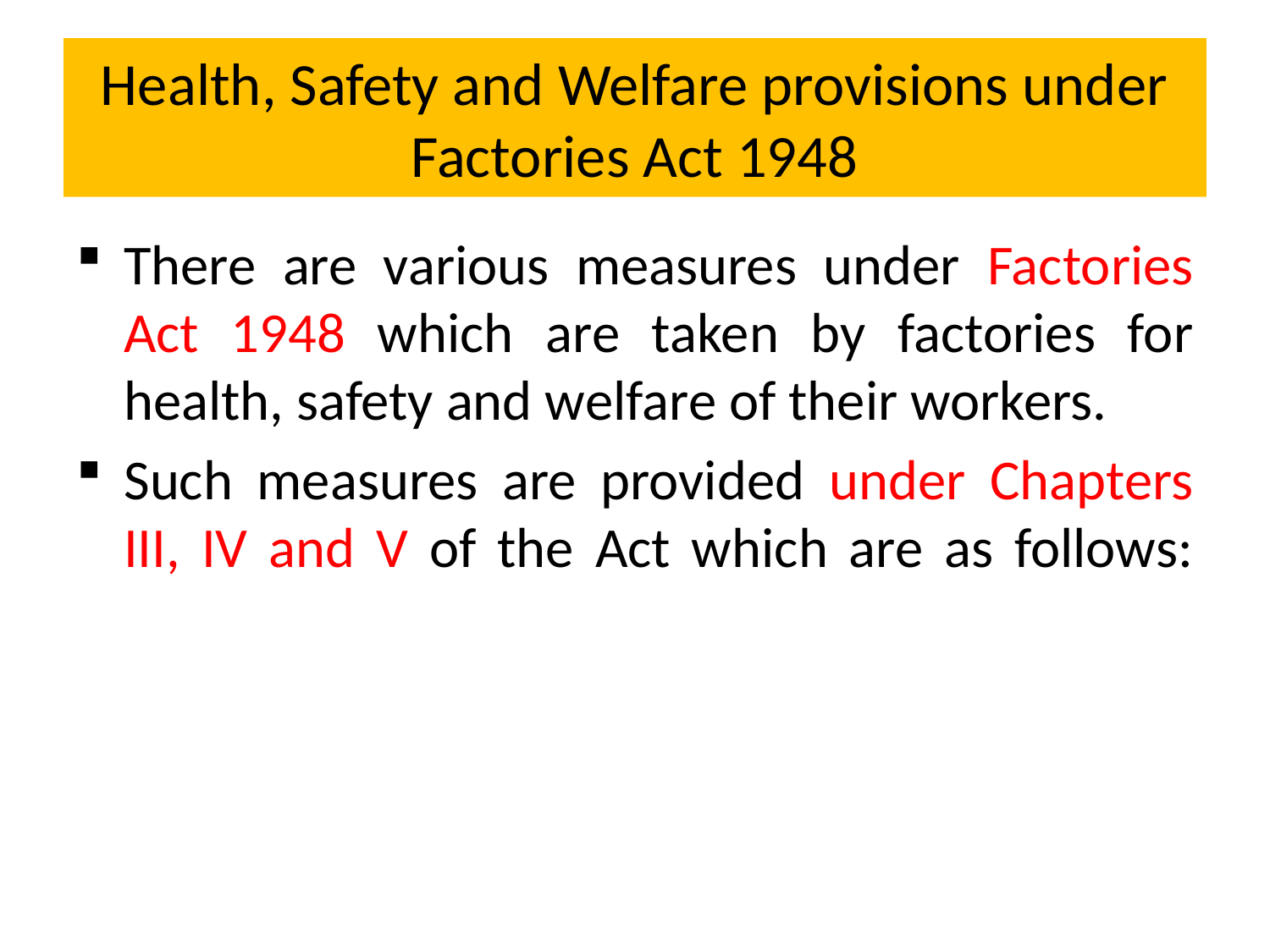

# Health, Safety and Welfare provisions under Factories Act 1948
There are various measures under Factories Act 1948 which are taken by factories for health, safety and welfare of their workers.
Such measures are provided under Chapters III, IV and V of the Act which are as follows: